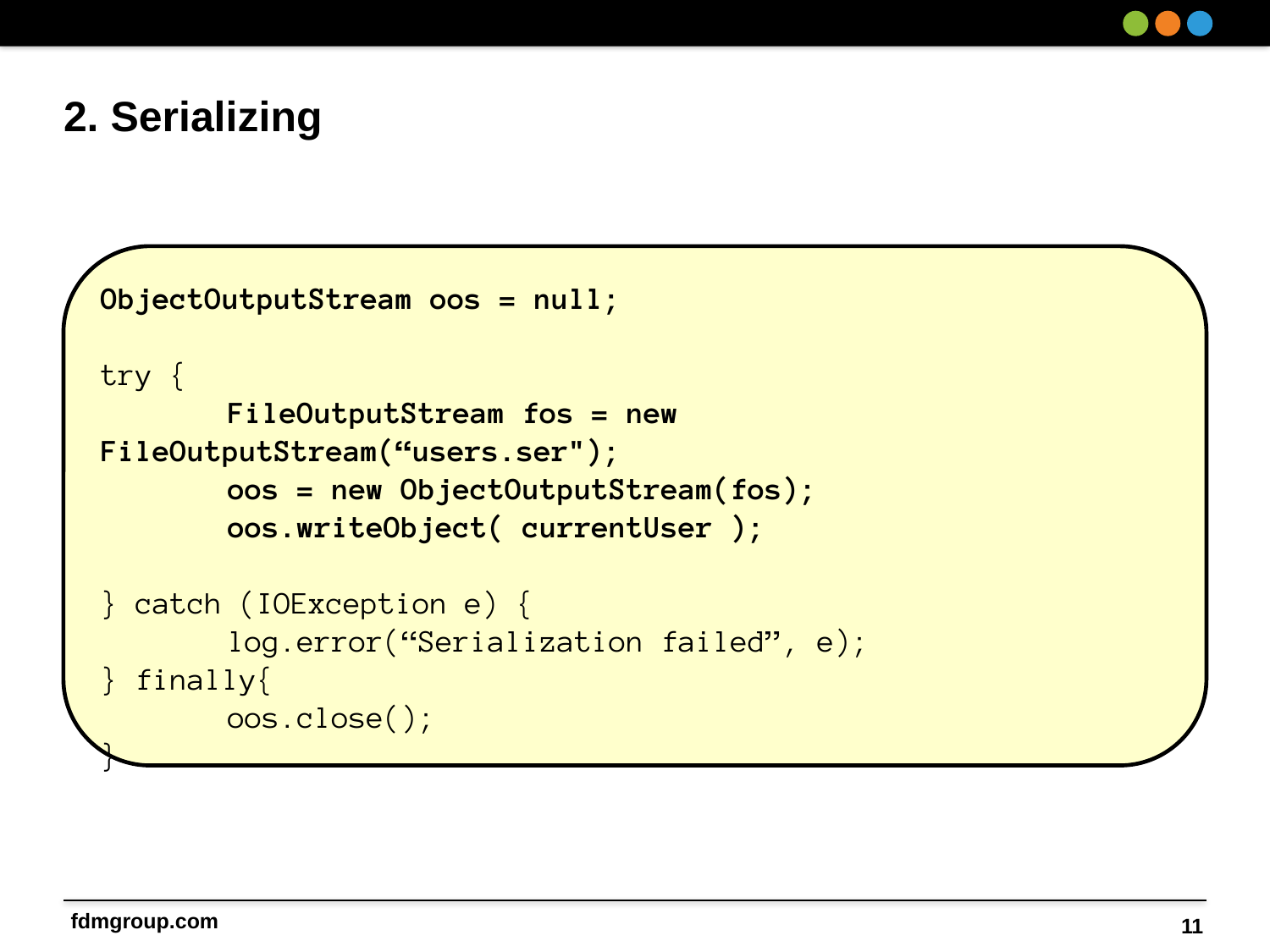

# 2. Serializing
ObjectOutputStream oos = null;

try {
   	FileOutputStream fos = new FileOutputStream(“users.ser");
	oos = new ObjectOutputStream(fos);
	oos.writeObject( currentUser );

} catch (IOException e) {
	log.error(“Serialization failed”, e);
} finally{
	oos.close();
}
11